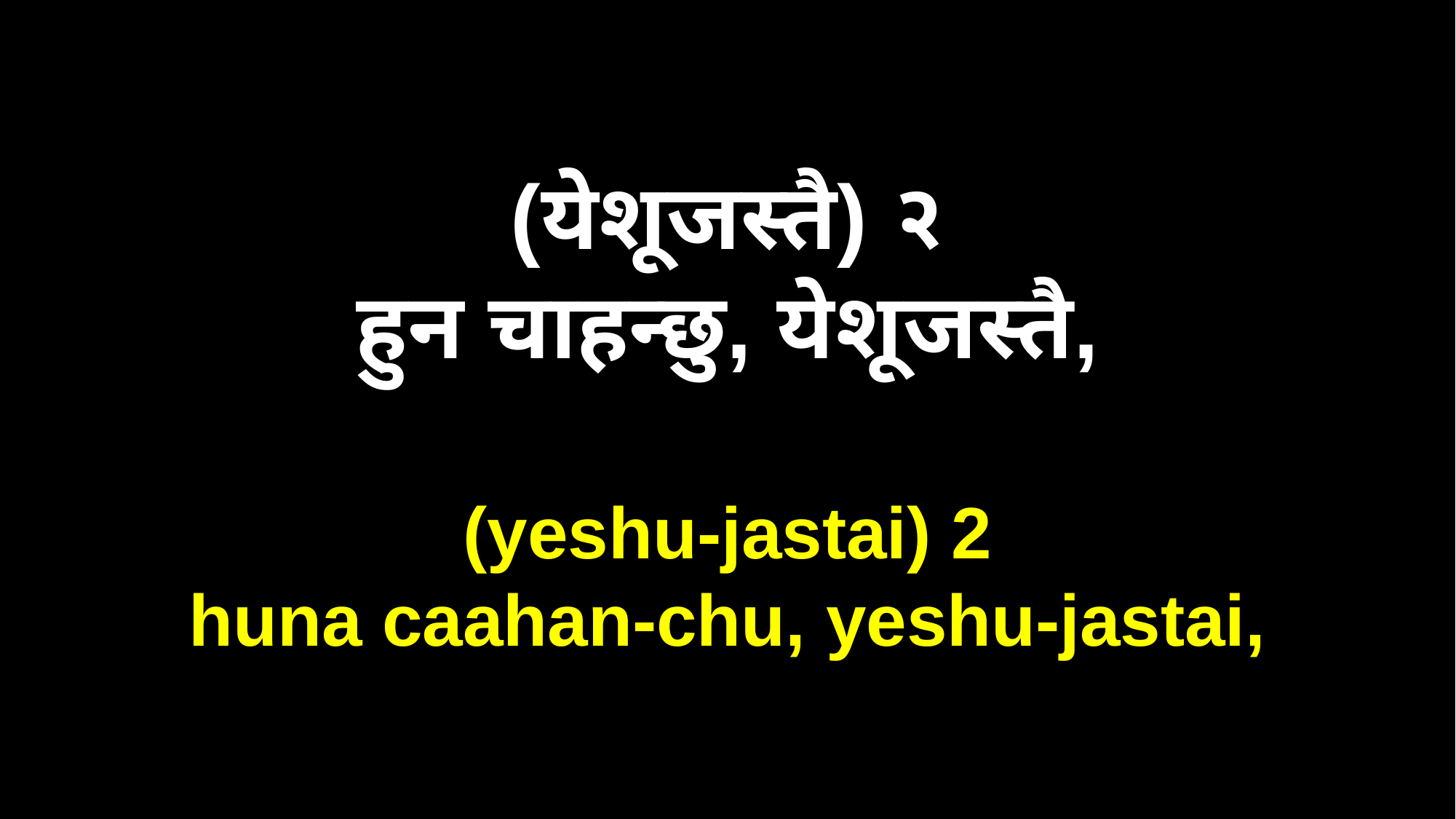

(येशूजस्तै) २
हुन चाहन्छु, येशूजस्तै,

(yeshu-jastai) 2
huna caahan-chu, yeshu-jastai,